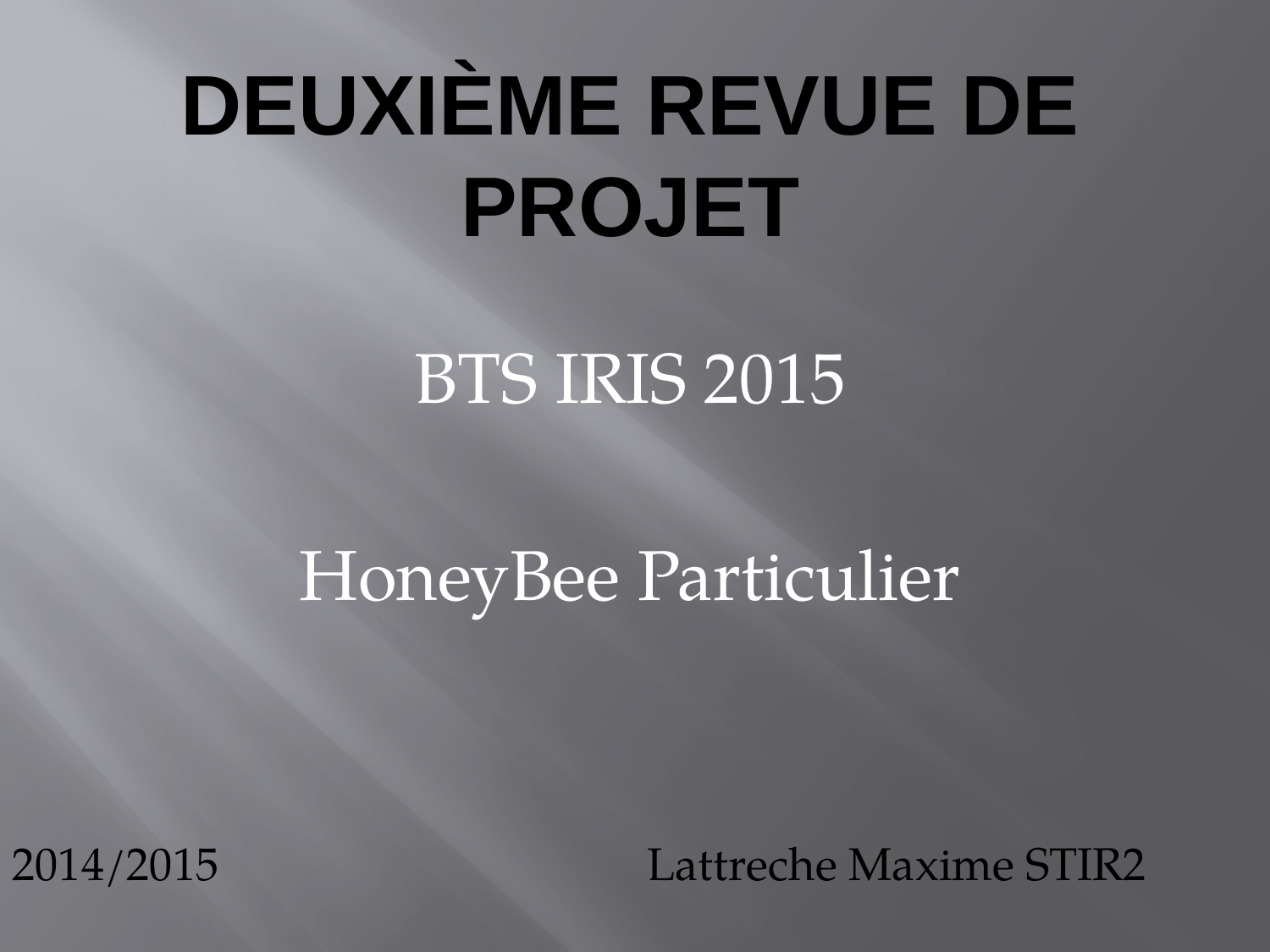

# Deuxième revue de projet
BTS IRIS 2015

HoneyBee Particulier
2014/2015 		            	Lattreche Maxime STIR2